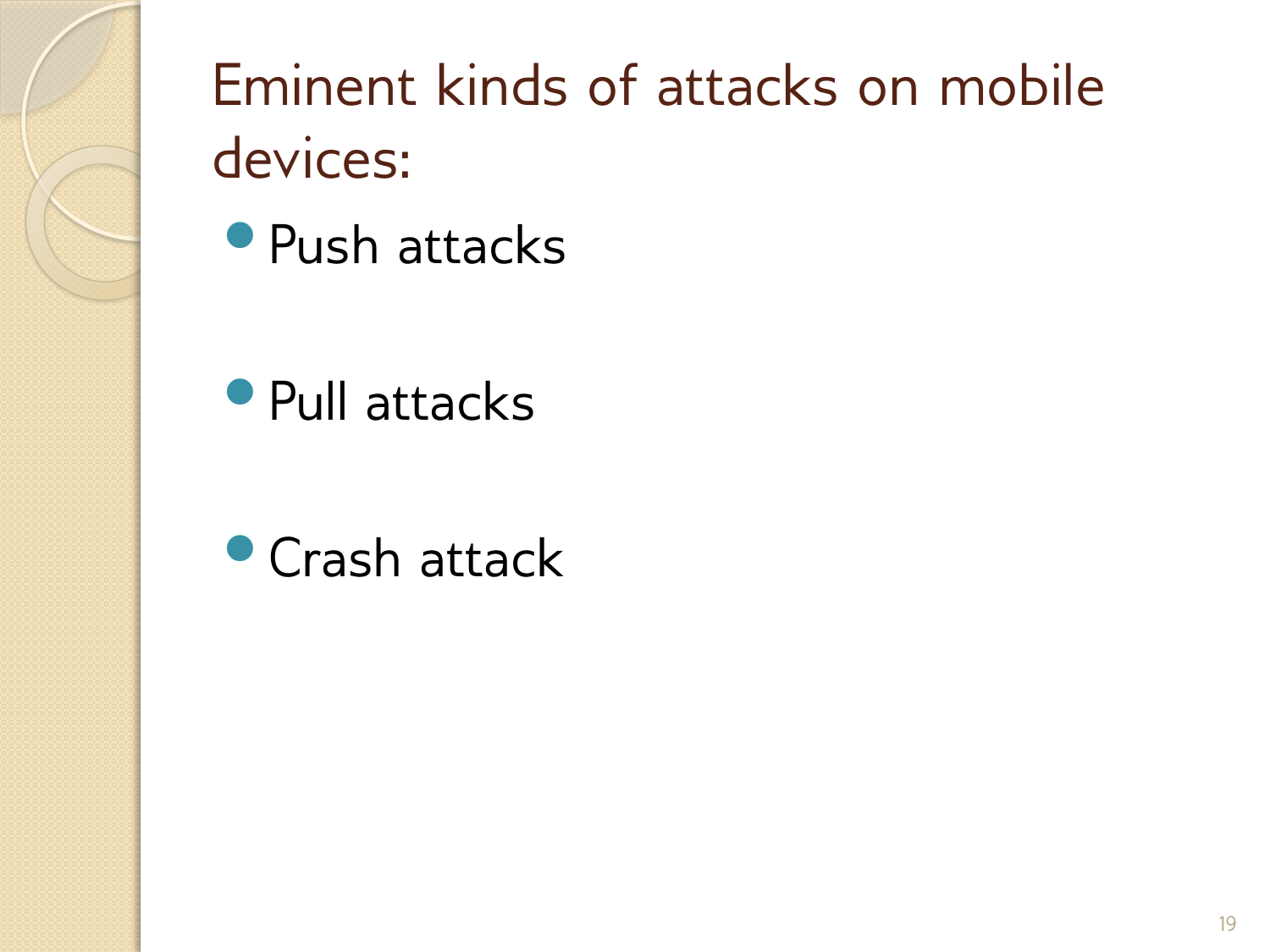

# Eminent kinds of attacks on mobile devices:
Push attacks

Pull attacks

Crash attack
19